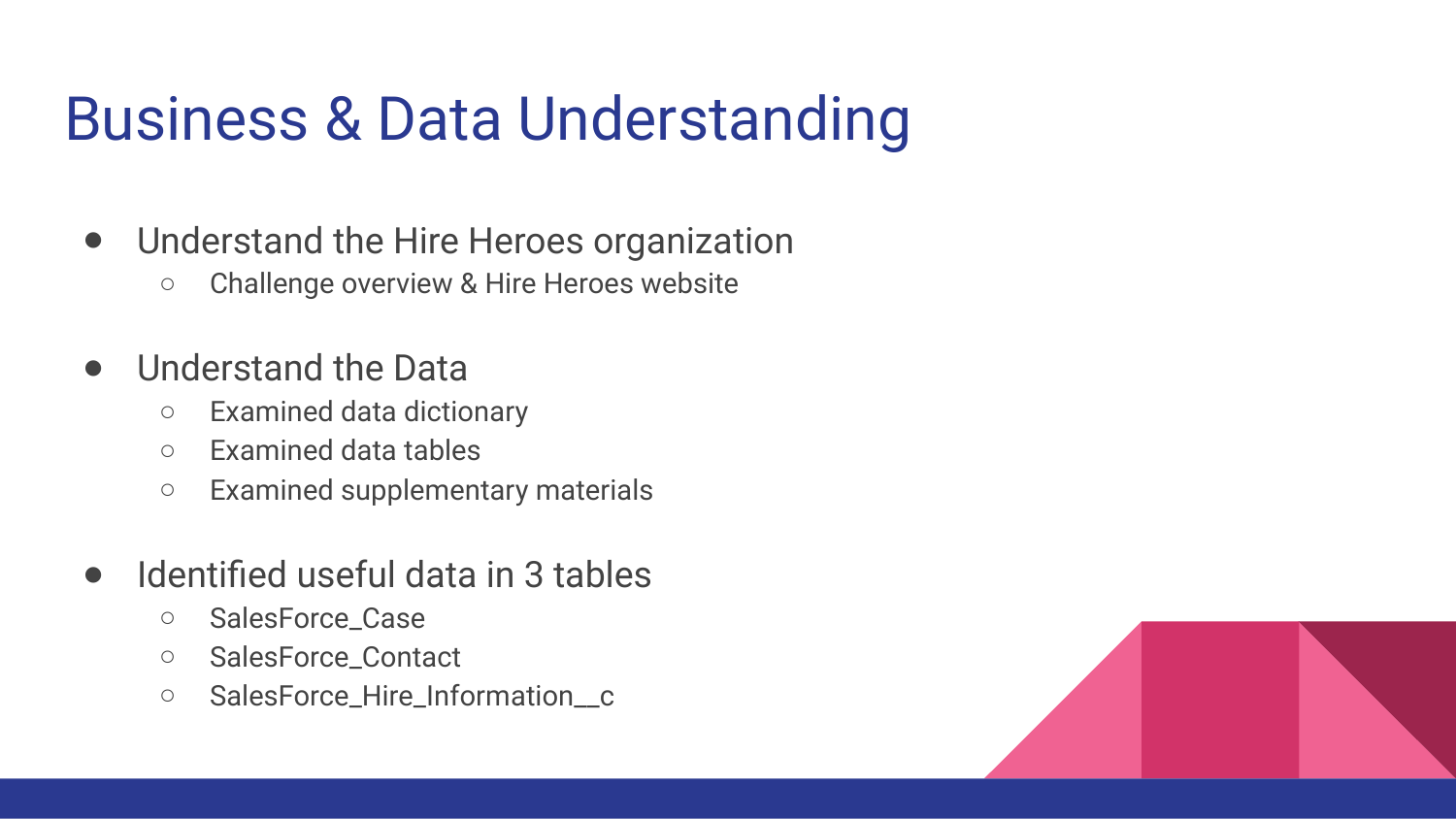

# Business & Data Understanding
Understand the Hire Heroes organization
Challenge overview & Hire Heroes website
Understand the Data
Examined data dictionary
Examined data tables
Examined supplementary materials
Identified useful data in 3 tables
SalesForce_Case
SalesForce_Contact
SalesForce_Hire_Information__c